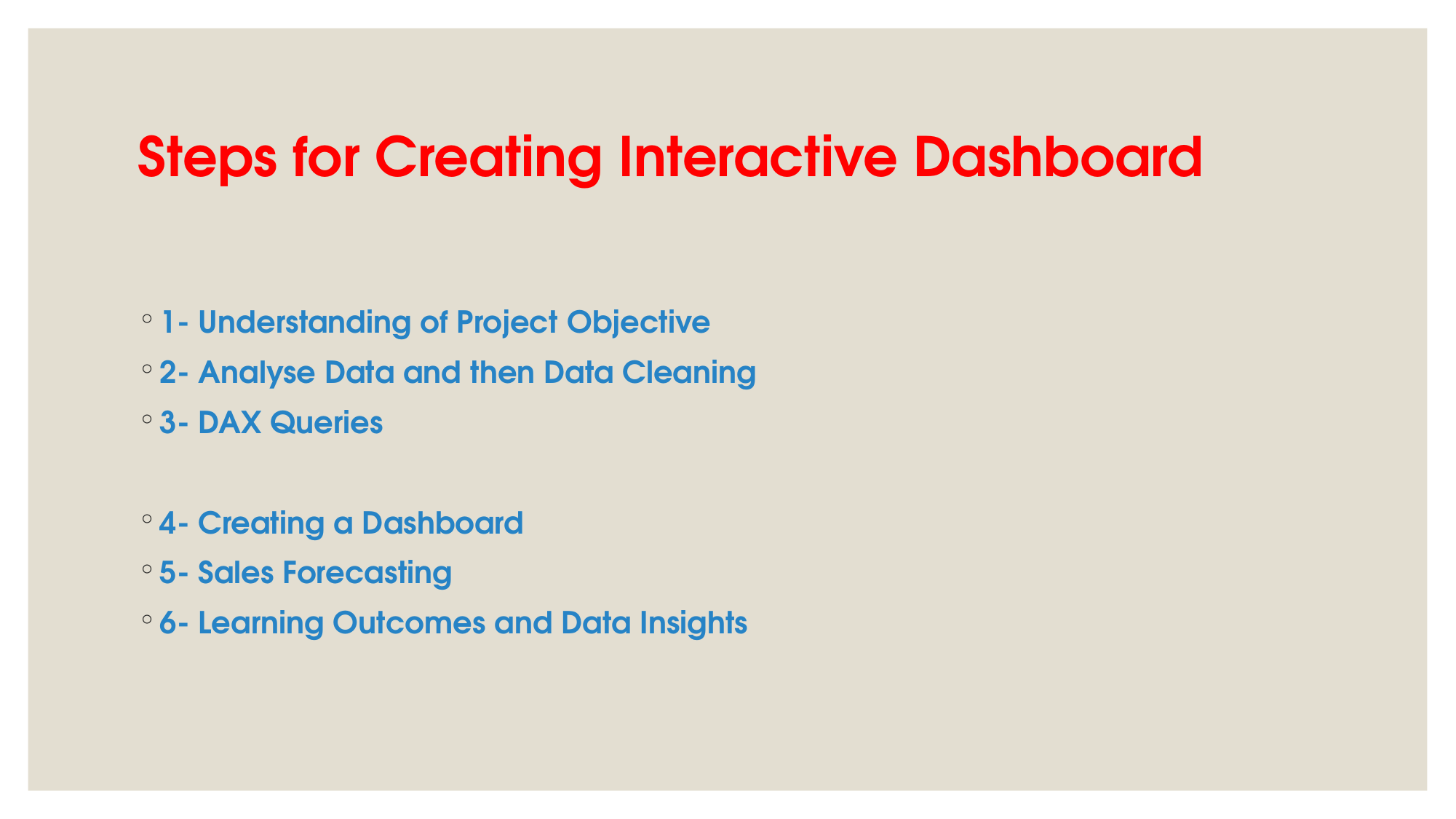

# Steps for Creating Interactive Dashboard

1- Understanding of Project Objective
2- Analyse Data and then Data Cleaning
3- DAX Queries

4- Creating a Dashboard
5- Sales Forecasting
6- Learning Outcomes and Data Insights